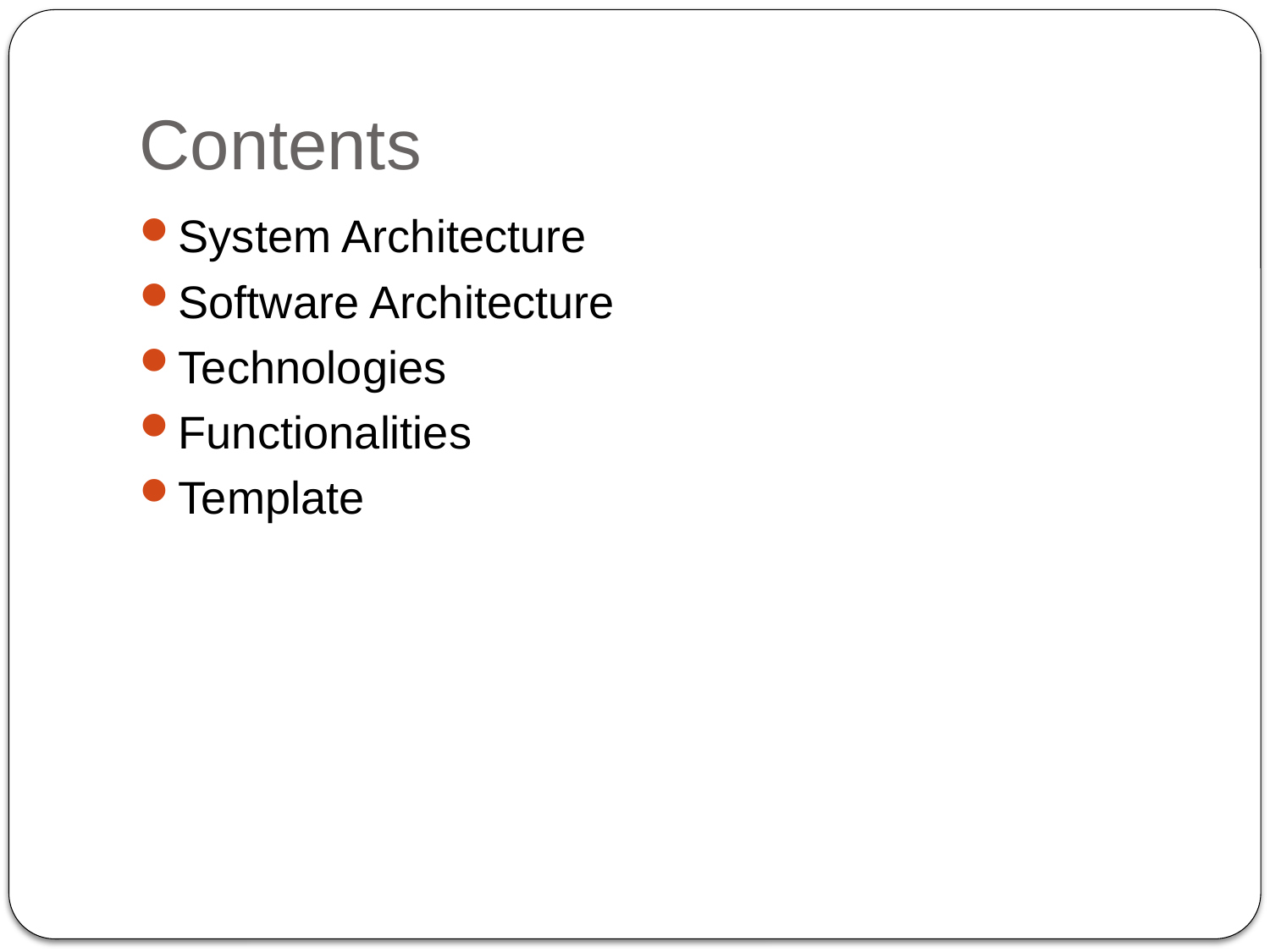

# Contents
System Architecture
Software Architecture
Technologies
Functionalities
Template